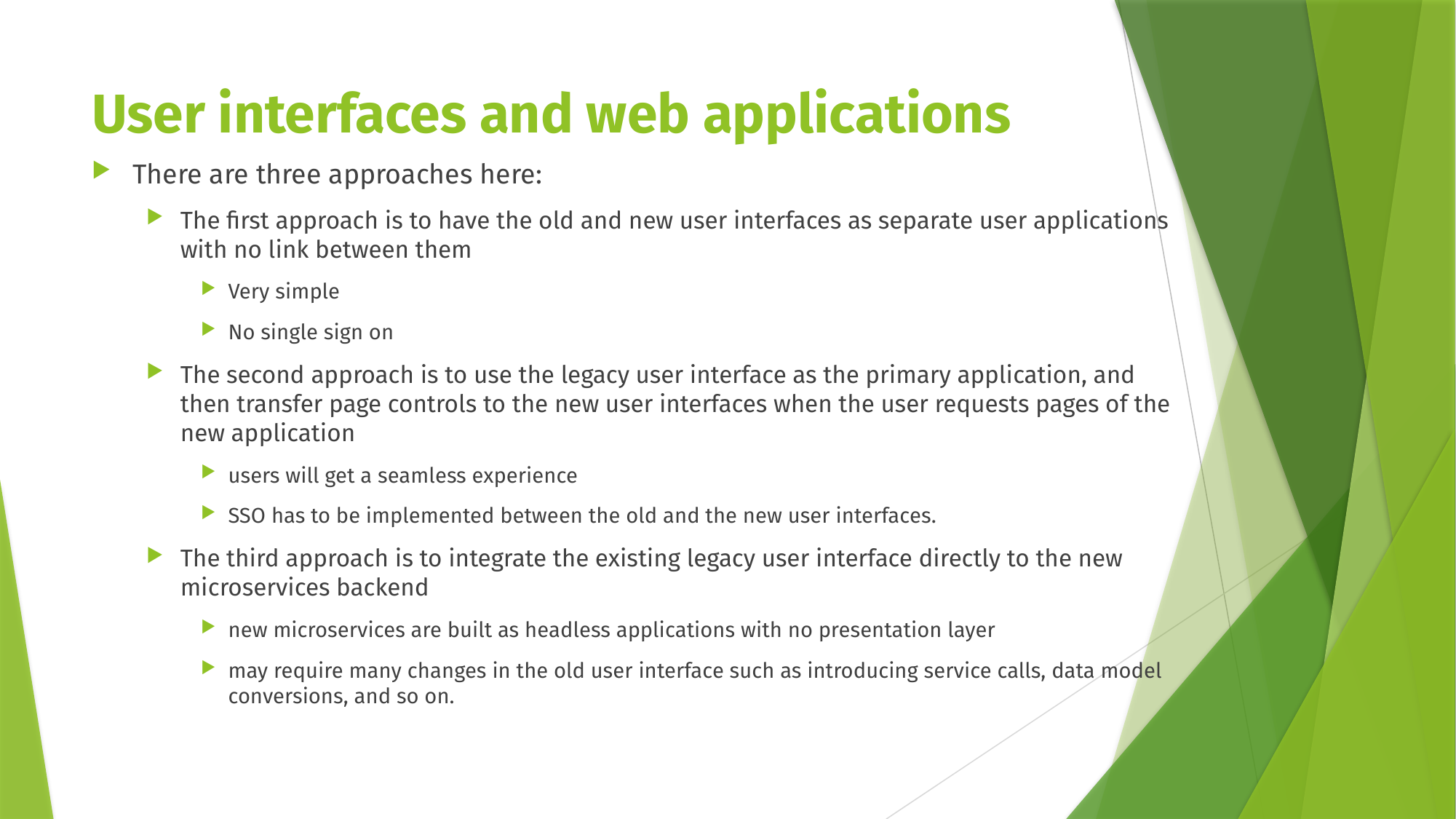

# User interfaces and web applications
There are three approaches here:
The first approach is to have the old and new user interfaces as separate user applications with no link between them
Very simple
No single sign on
The second approach is to use the legacy user interface as the primary application, and then transfer page controls to the new user interfaces when the user requests pages of the new application
users will get a seamless experience
SSO has to be implemented between the old and the new user interfaces.
The third approach is to integrate the existing legacy user interface directly to the new microservices backend
new microservices are built as headless applications with no presentation layer
may require many changes in the old user interface such as introducing service calls, data model conversions, and so on.